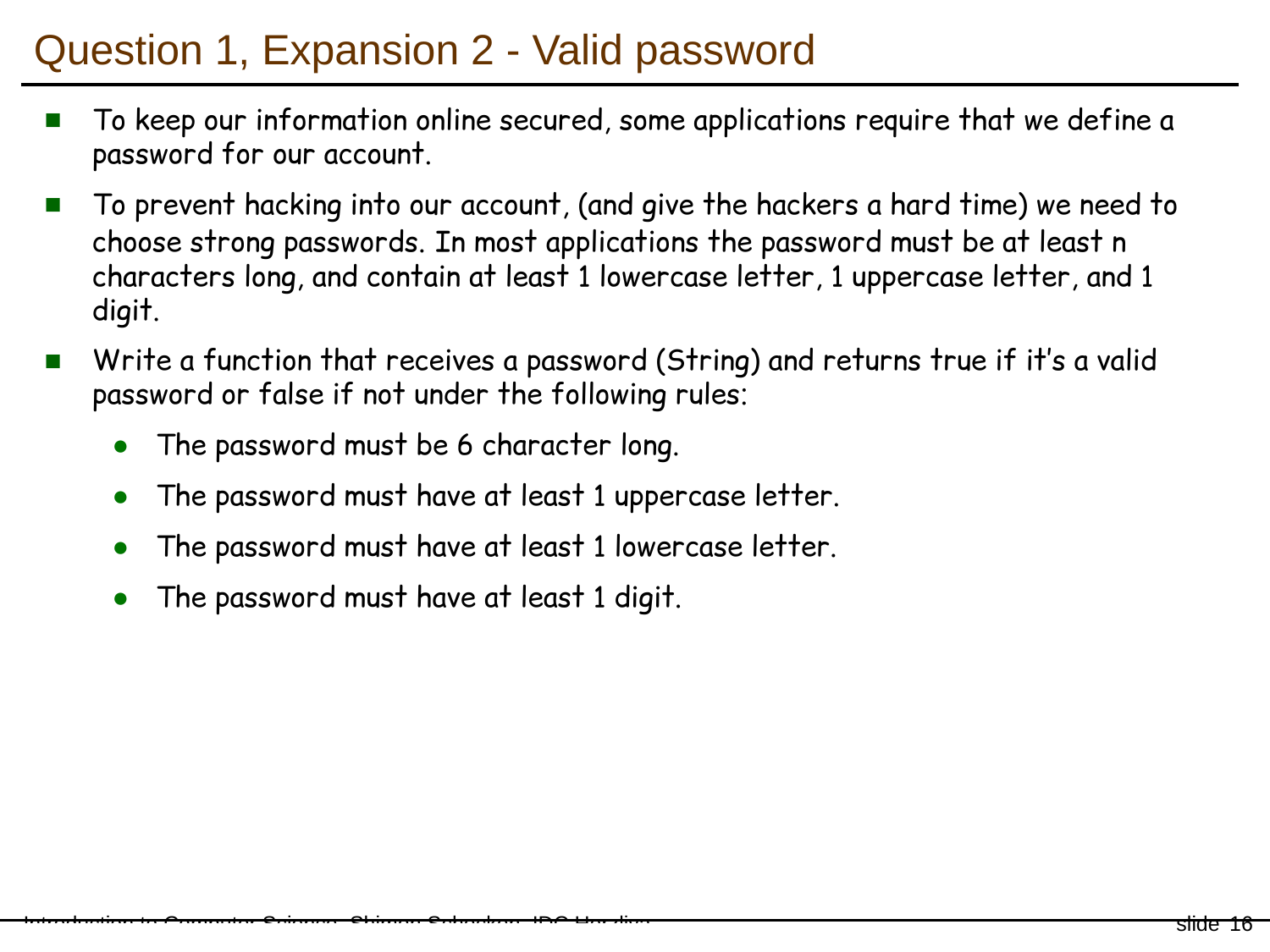

Question 1, Expansion 2 - Valid password
To keep our information online secured, some applications require that we define a password for our account.
To prevent hacking into our account, (and give the hackers a hard time) we need to choose strong passwords. In most applications the password must be at least n  characters long, and contain at least 1 lowercase letter, 1 uppercase letter, and 1 digit.
Write a function that receives a password (String) and returns true if it’s a valid password or false if not under the following rules:
The password must be 6 character long.
The password must have at least 1 uppercase letter.
The password must have at least 1 lowercase letter.
The password must have at least 1 digit.